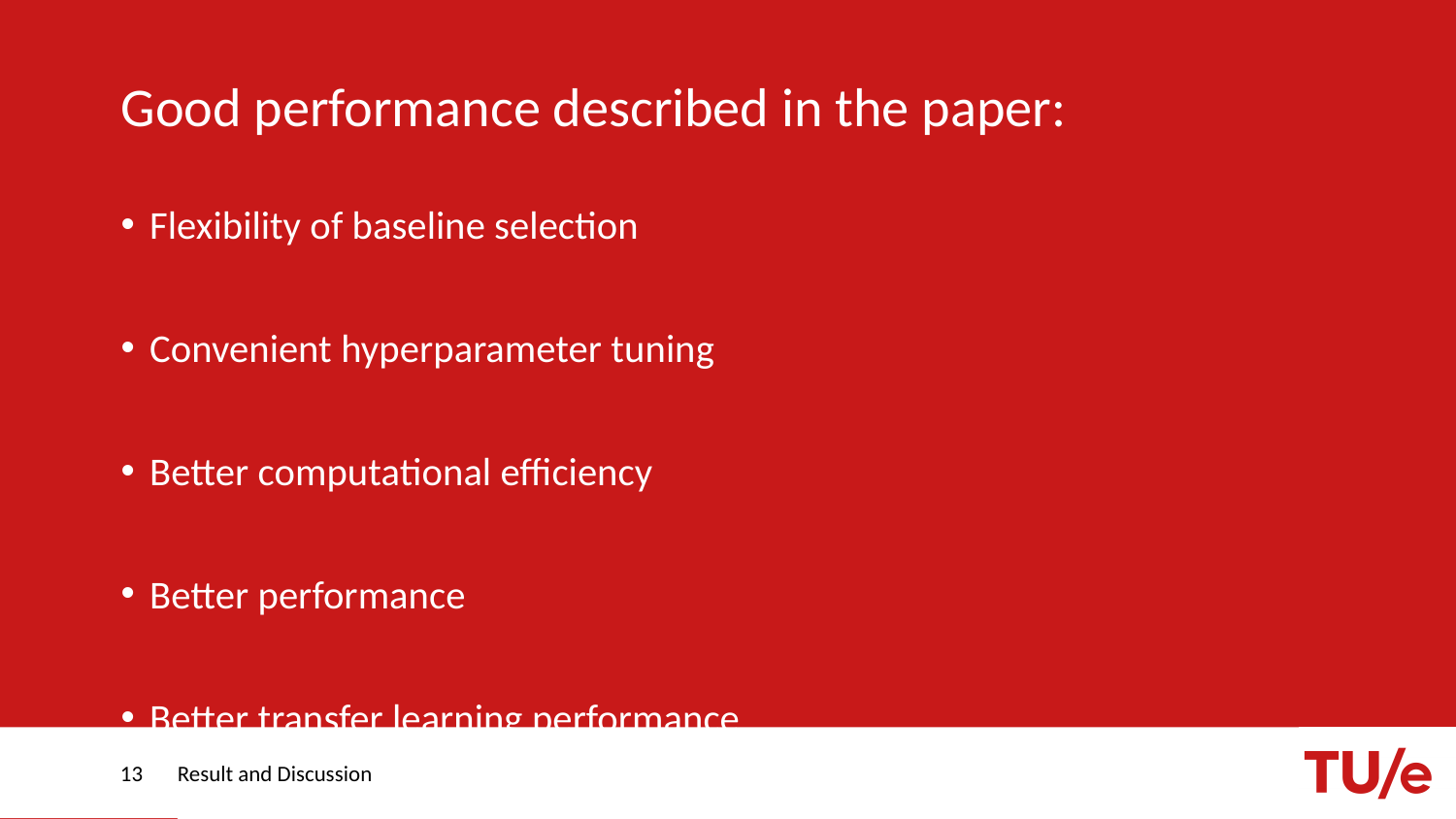

# Good performance described in the paper:

Flexibility of baseline selection

Convenient hyperparameter tuning

Better computational efficiency

Better performance

Better transfer learning performance

13
Result and Discussion